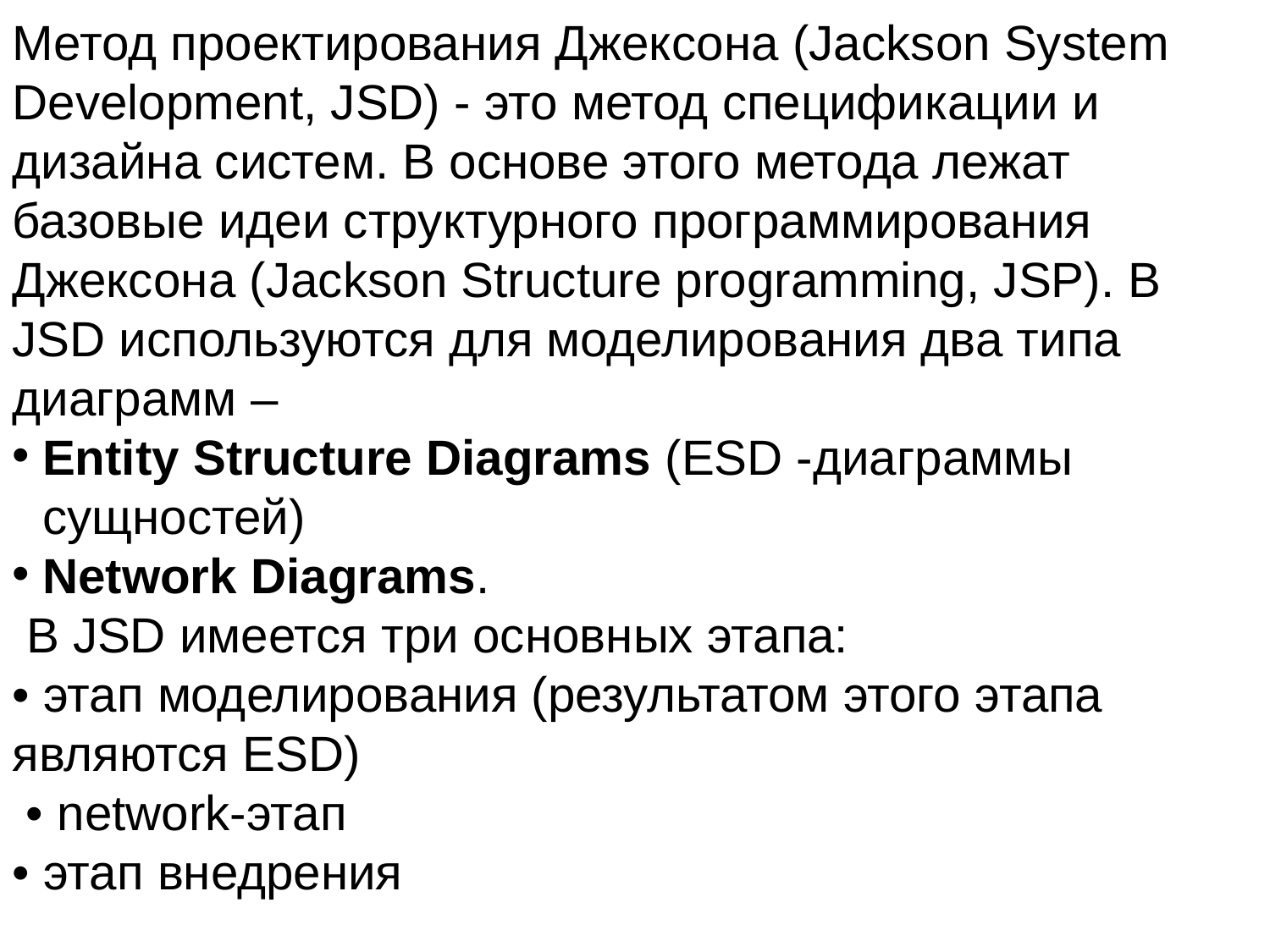

Метод проектирования Джексона (Jackson System Development, JSD) - это метод спецификации и дизайна систем. В основе этого метода лежат базовые идеи структурного программирования Джексона (Jackson Structure programming, JSP). В JSD используются для моделирования два типа диаграмм –
Entity Structure Diagrams (ESD -диаграммы сущностей)
Network Diagrams.
 В JSD имеется три основных этапа:
• этап моделирования (результатом этого этапа являются ESD)
 • network-этап
• этап внедрения